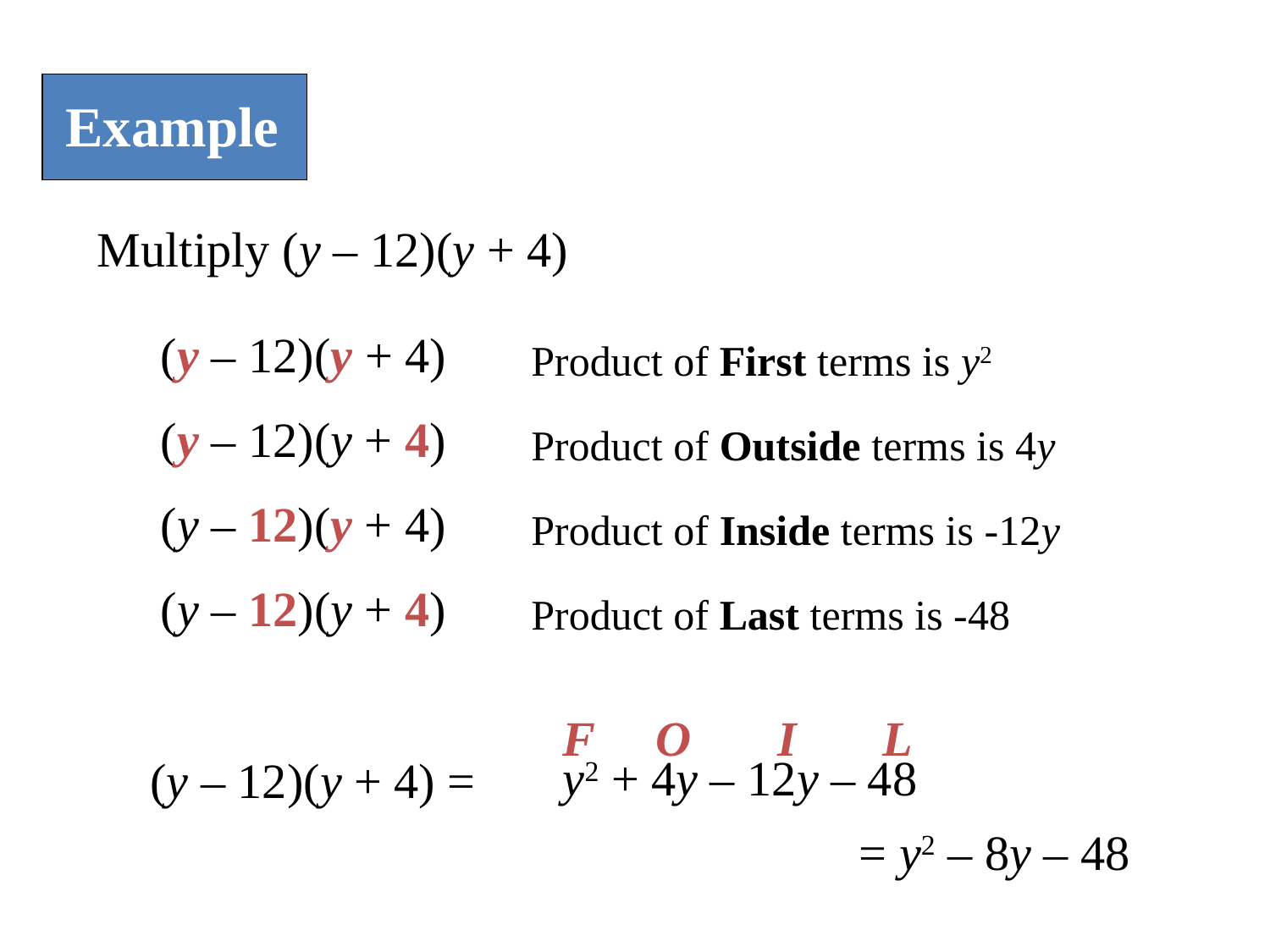

Example
Multiply (y – 12)(y + 4)
(y – 12)(y + 4)
Product of First terms is y2
(y – 12)(y + 4)
Product of Outside terms is 4y
(y – 12)(y + 4)
Product of Inside terms is -12y
(y – 12)(y + 4)
Product of Last terms is -48
F     O       I       L
y2 + 4y – 12y – 48
(y – 12)(y + 4) =
= y2 – 8y – 48